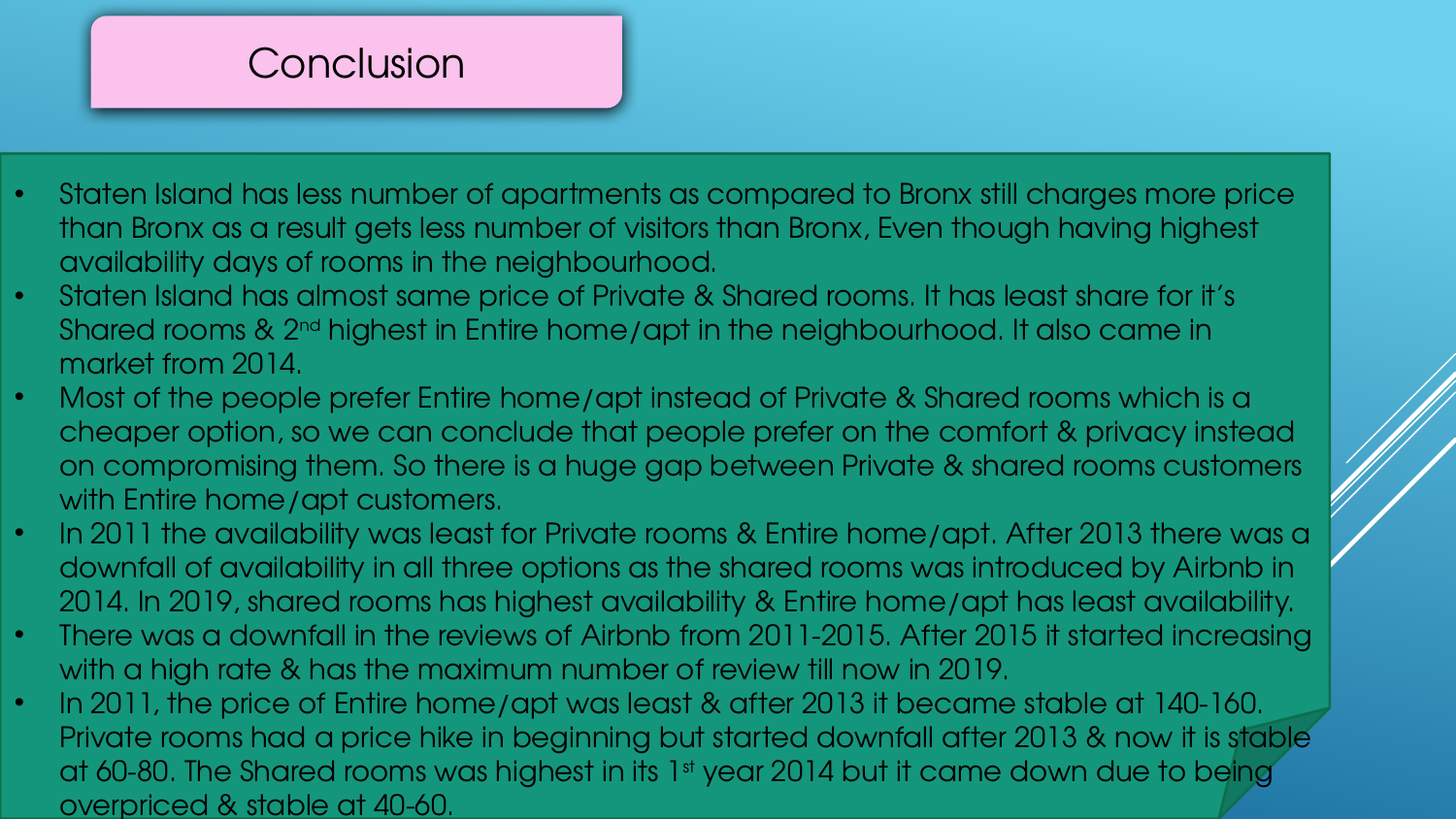

Conclusion

Staten Island has less number of apartments as compared to Bronx still charges more price than Bronx as a result gets less number of visitors than Bronx, Even though having highest availability days of rooms in the neighbourhood.
Staten Island has almost same price of Private & Shared rooms. It has least share for it’s Shared rooms & 2nd highest in Entire home/apt in the neighbourhood. It also came in market from 2014.
Most of the people prefer Entire home/apt instead of Private & Shared rooms which is a cheaper option, so we can conclude that people prefer on the comfort & privacy instead on compromising them. So there is a huge gap between Private & shared rooms customers with Entire home/apt customers.
In 2011 the availability was least for Private rooms & Entire home/apt. After 2013 there was a downfall of availability in all three options as the shared rooms was introduced by Airbnb in 2014. In 2019, shared rooms has highest availability & Entire home/apt has least availability.
There was a downfall in the reviews of Airbnb from 2011-2015. After 2015 it started increasing with a high rate & has the maximum number of review till now in 2019.
In 2011, the price of Entire home/apt was least & after 2013 it became stable at 140-160. Private rooms had a price hike in beginning but started downfall after 2013 & now it is stable at 60-80. The Shared rooms was highest in its 1st year 2014 but it came down due to being overpriced & stable at 40-60.